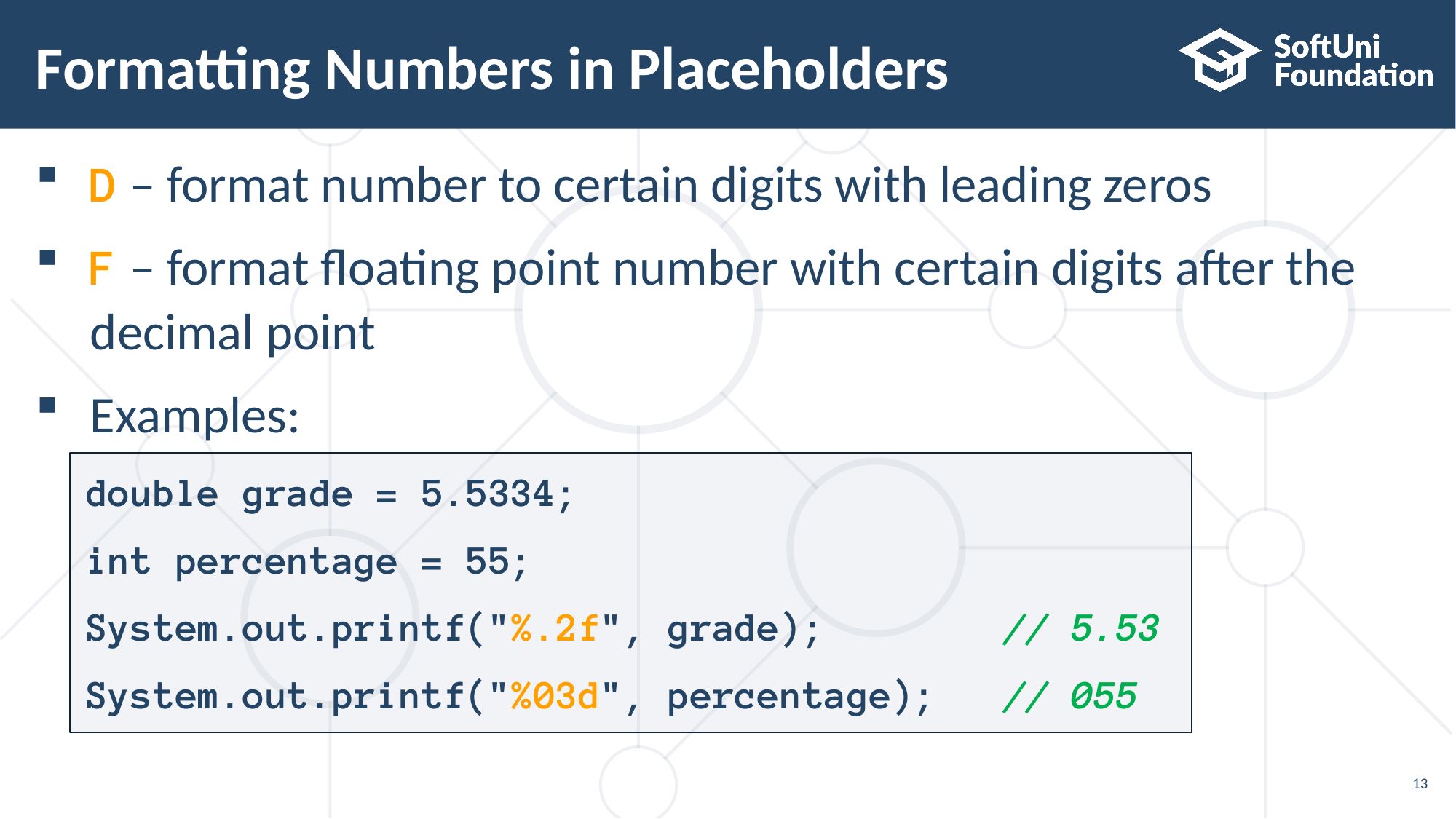

# Formatting Numbers in Placeholders
D – format number to certain digits with leading zeros
F – format floating point number with certain digits after the
decimal point
Examples:

double grade = 5.5334;
int percentage = 55;
System.out.printf("%.2f", grade);        // 5.53
System.out.printf("%03d", percentage);   // 055
13